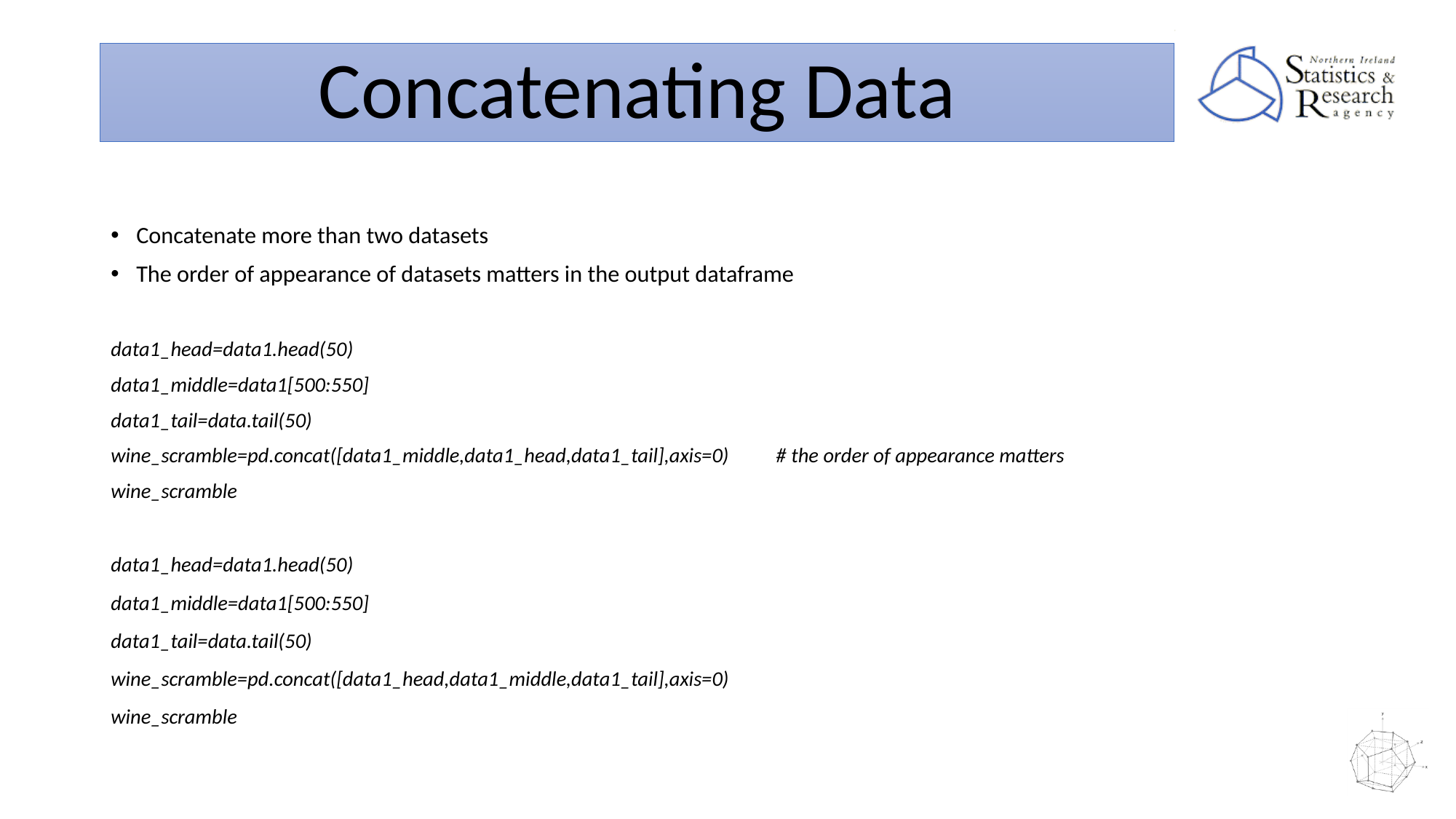

Concatenating Data
Concatenate more than two datasets
The order of appearance of datasets matters in the output dataframe

data1_head=data1.head(50)
data1_middle=data1[500:550]
data1_tail=data.tail(50)
wine_scramble=pd.concat([data1_middle,data1_head,data1_tail],axis=0)          # the order of appearance matters
wine_scramble

data1_head=data1.head(50)
data1_middle=data1[500:550]
data1_tail=data.tail(50)
wine_scramble=pd.concat([data1_head,data1_middle,data1_tail],axis=0)
wine_scramble